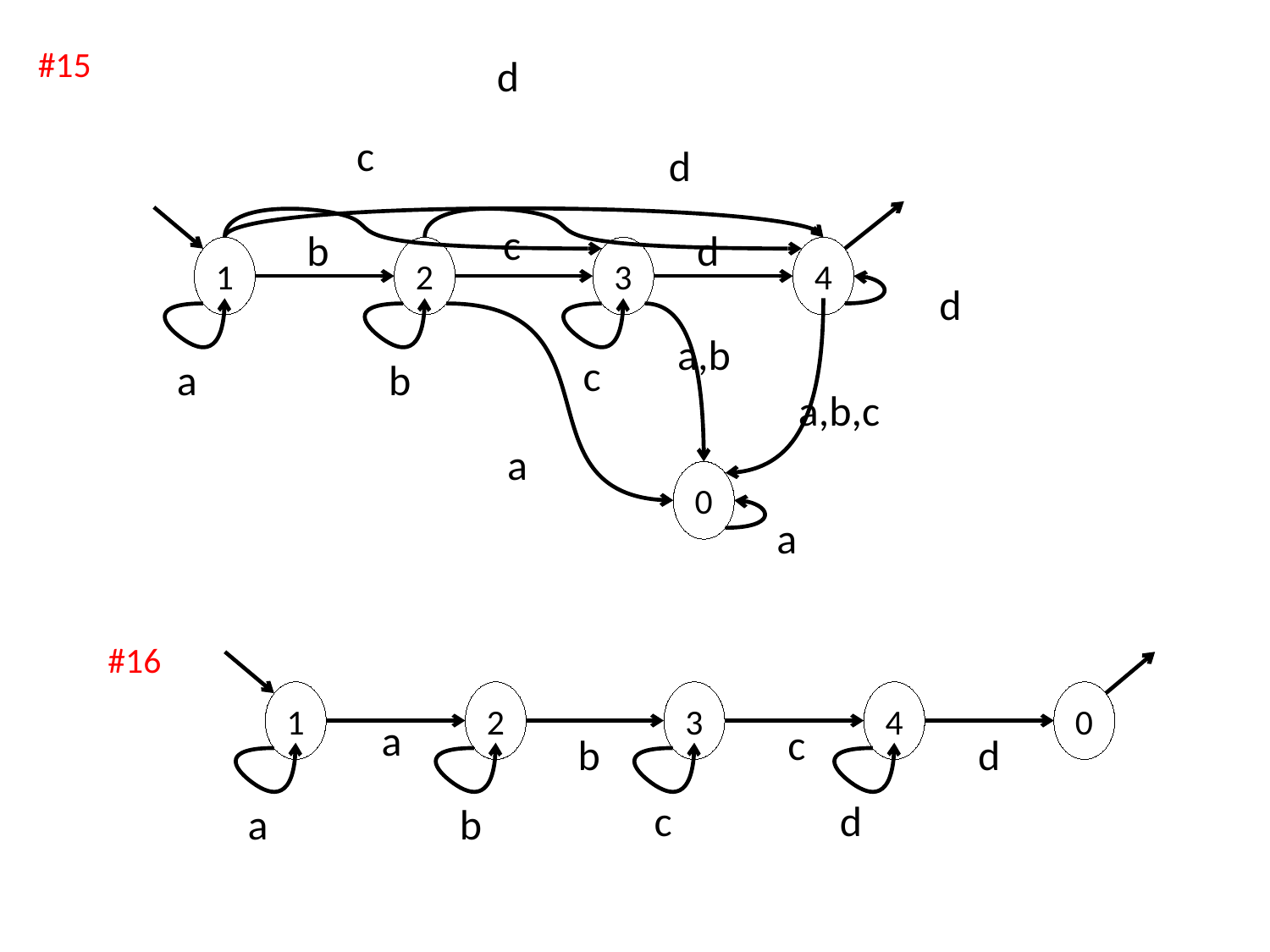

#15
d
c
d
c
b
d
1
2
3
4
d
a,b
c
a
b
a,b,c
a
0
a
#16
1
2
3
4
0
a
c
b
d
c
d
a
b